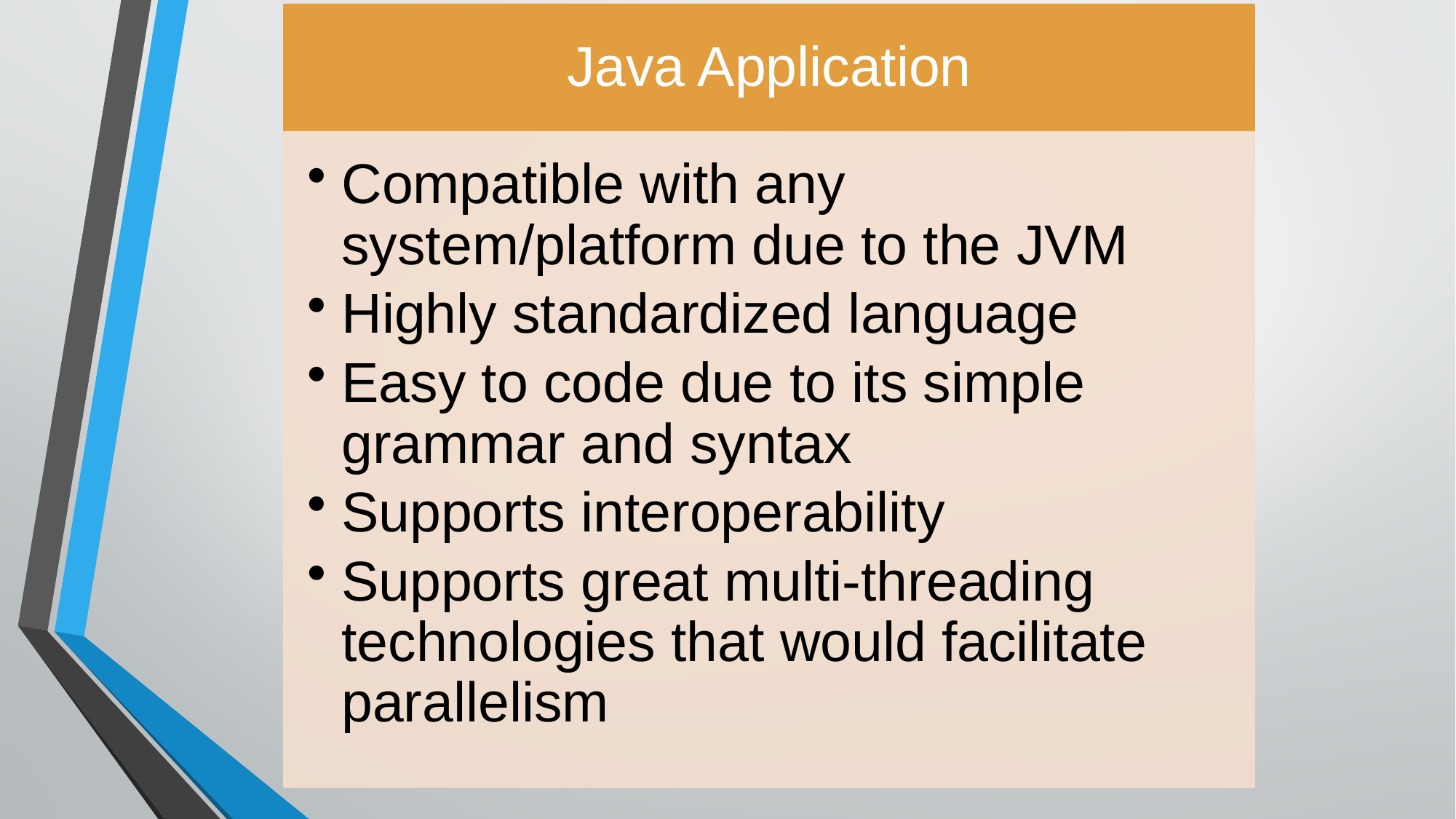

Java Application
Compatible with any system/platform due to the JVM
Highly standardized language
Easy to code due to its simple grammar and syntax
Supports interoperability
Supports great multi-threading technologies that would facilitate parallelism